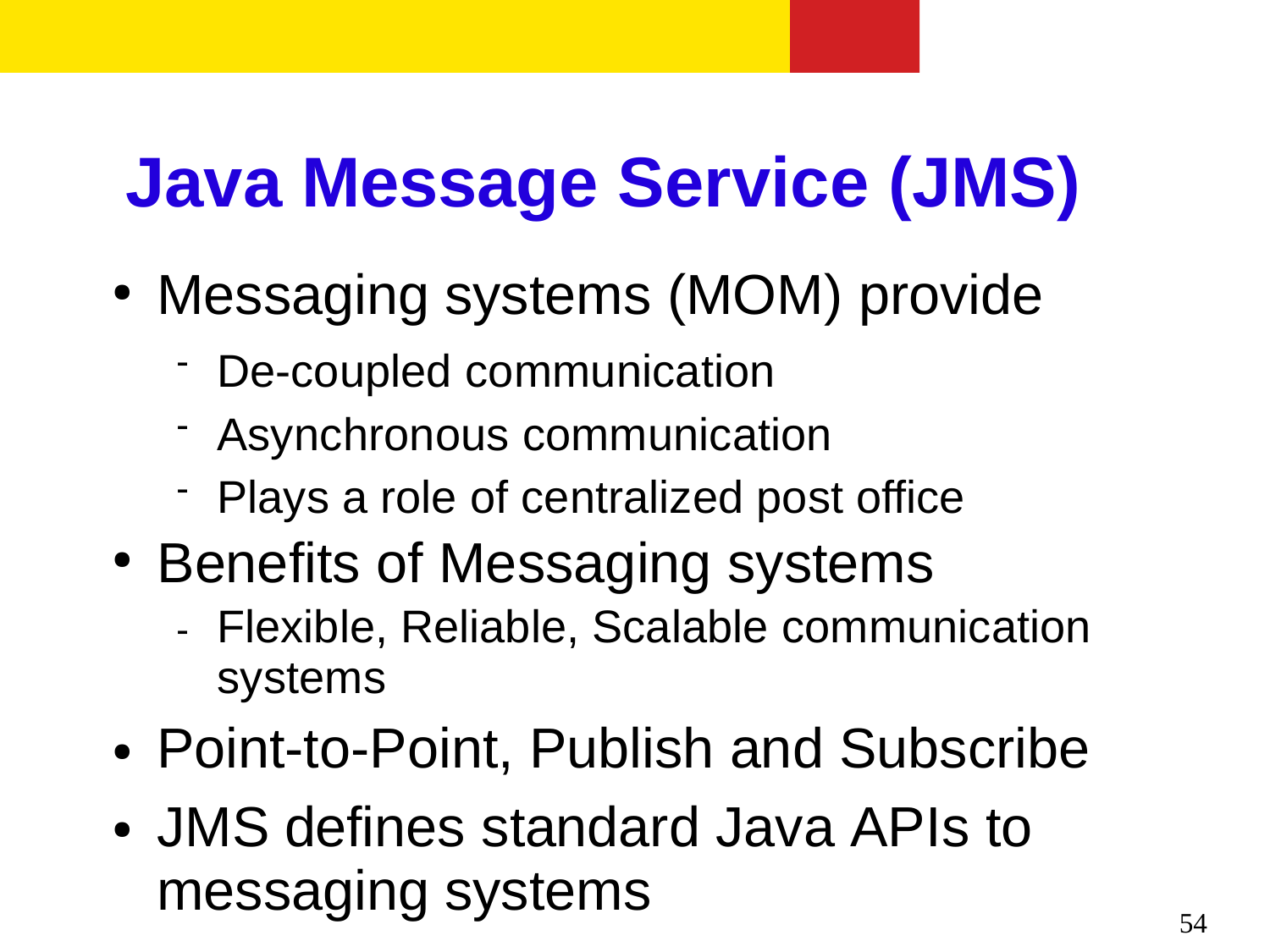

# Java Message Service (JMS)
Messaging systems (MOM) provide
●
De-coupled communication Asynchronous communication   Plays a role of centralized post office
−
−
−
Benefits of Messaging systems
●
Flexible, Reliable, Scalable communication systems
Point-to-Point, Publish and Subscribe
JMS defines standard Java APIs to messaging systems
−
●
●
54